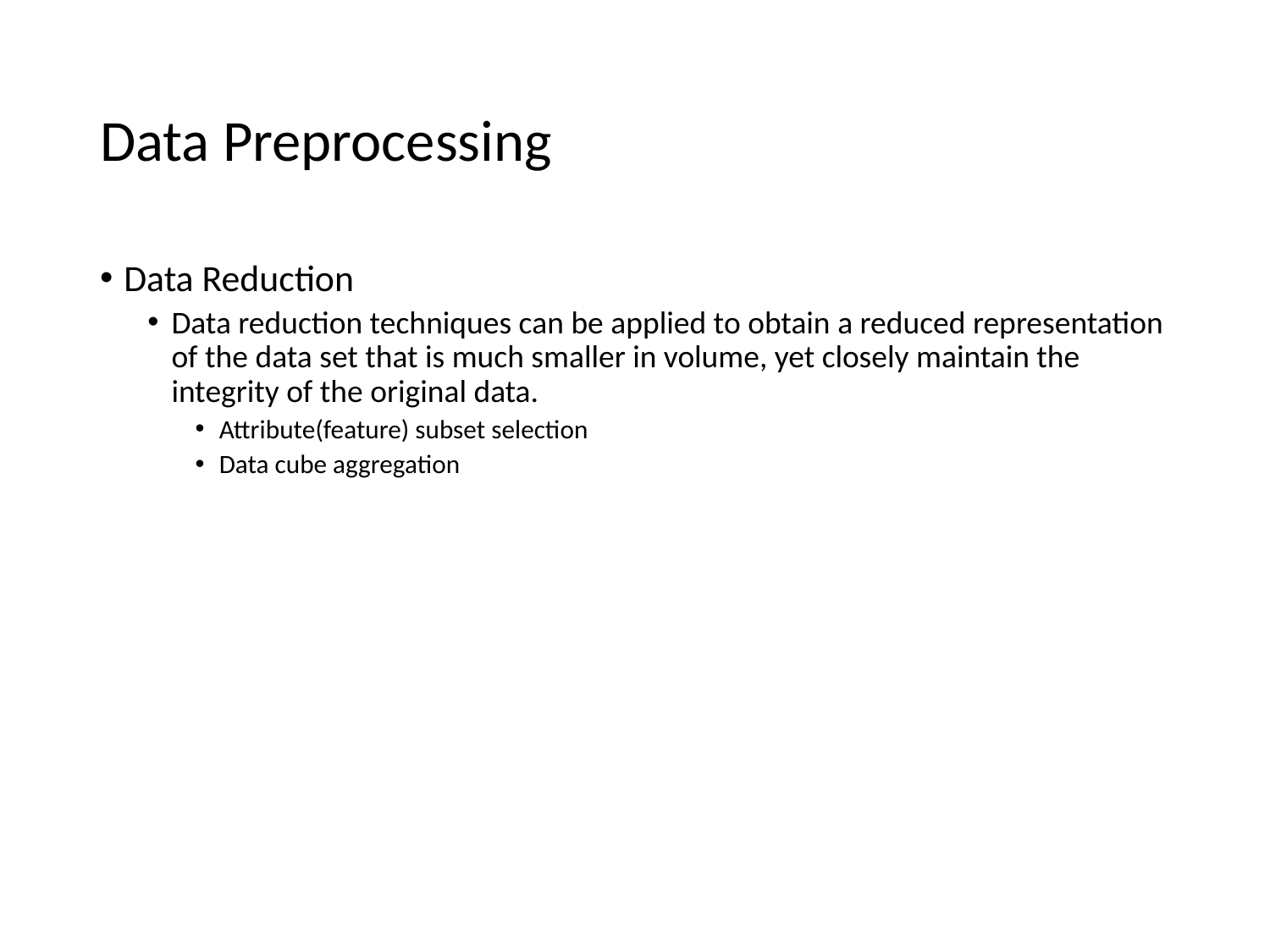

# Data Preprocessing
Data Reduction
Data reduction techniques can be applied to obtain a reduced representation of the data set that is much smaller in volume, yet closely maintain the integrity of the original data.
Attribute(feature) subset selection
Data cube aggregation